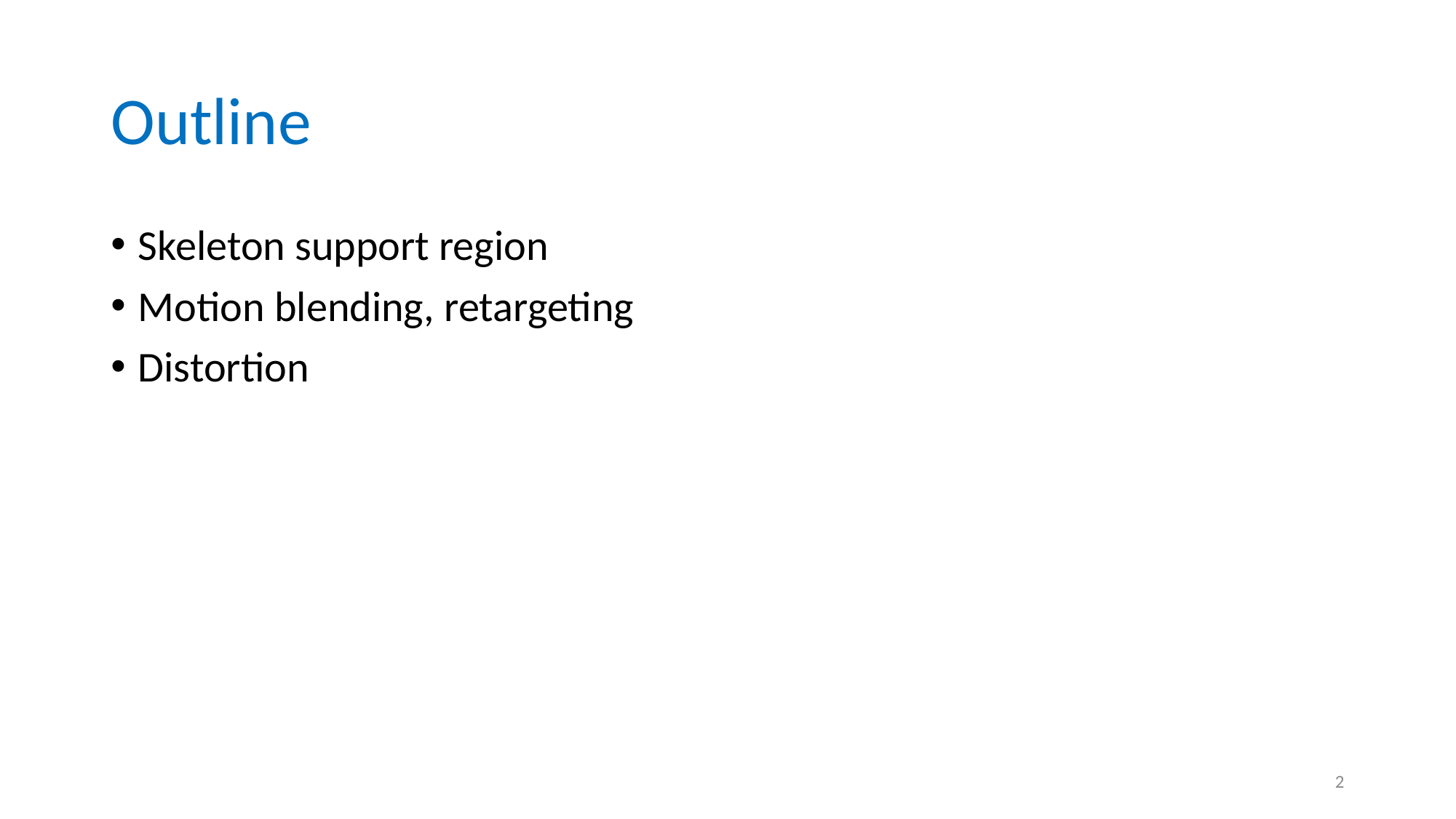

# Outline
Skeleton support region
Motion blending, retargeting
Distortion

2